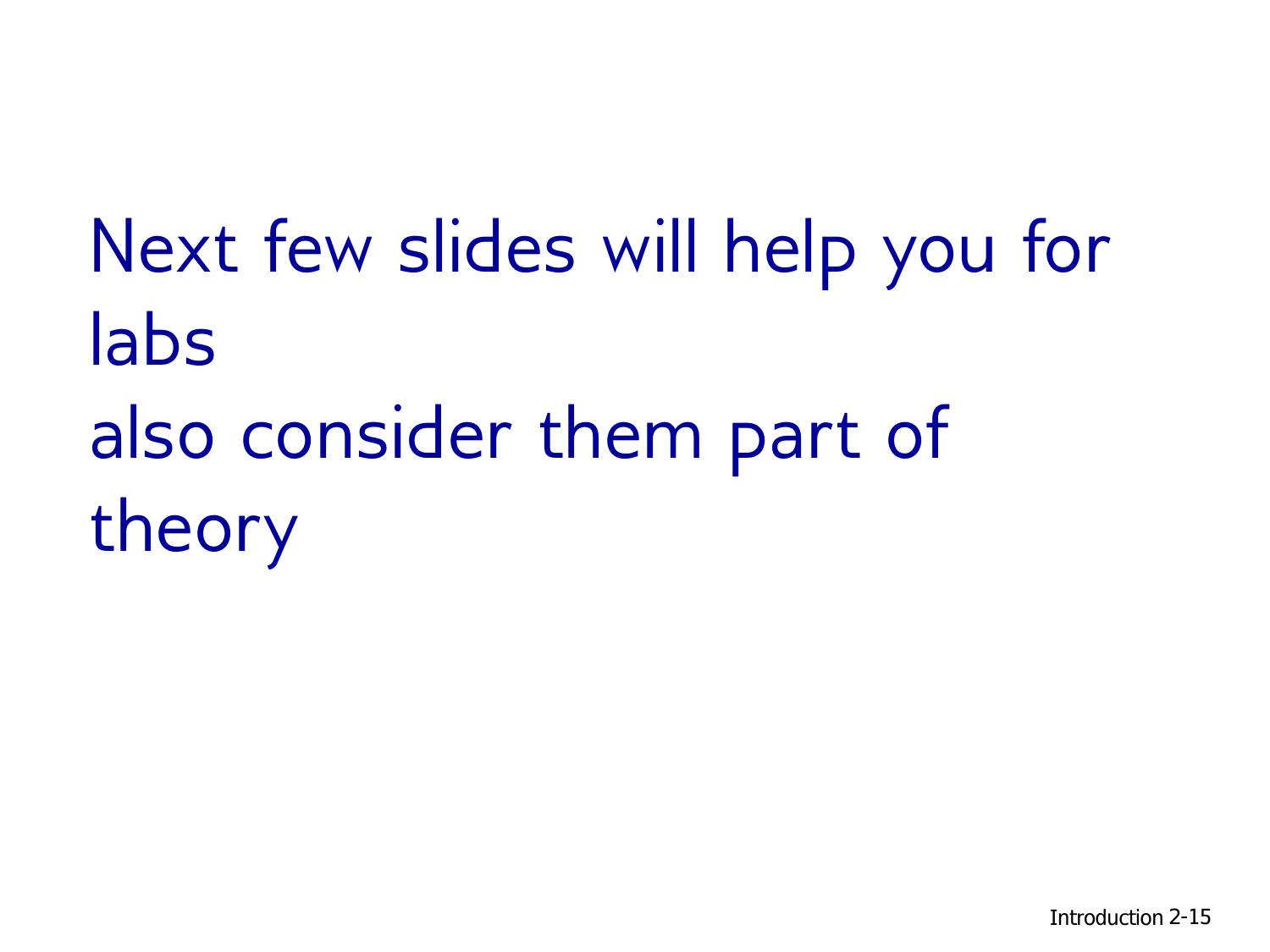

# Next few slides will help you for labs also consider them part of theory
2-15
Introduction